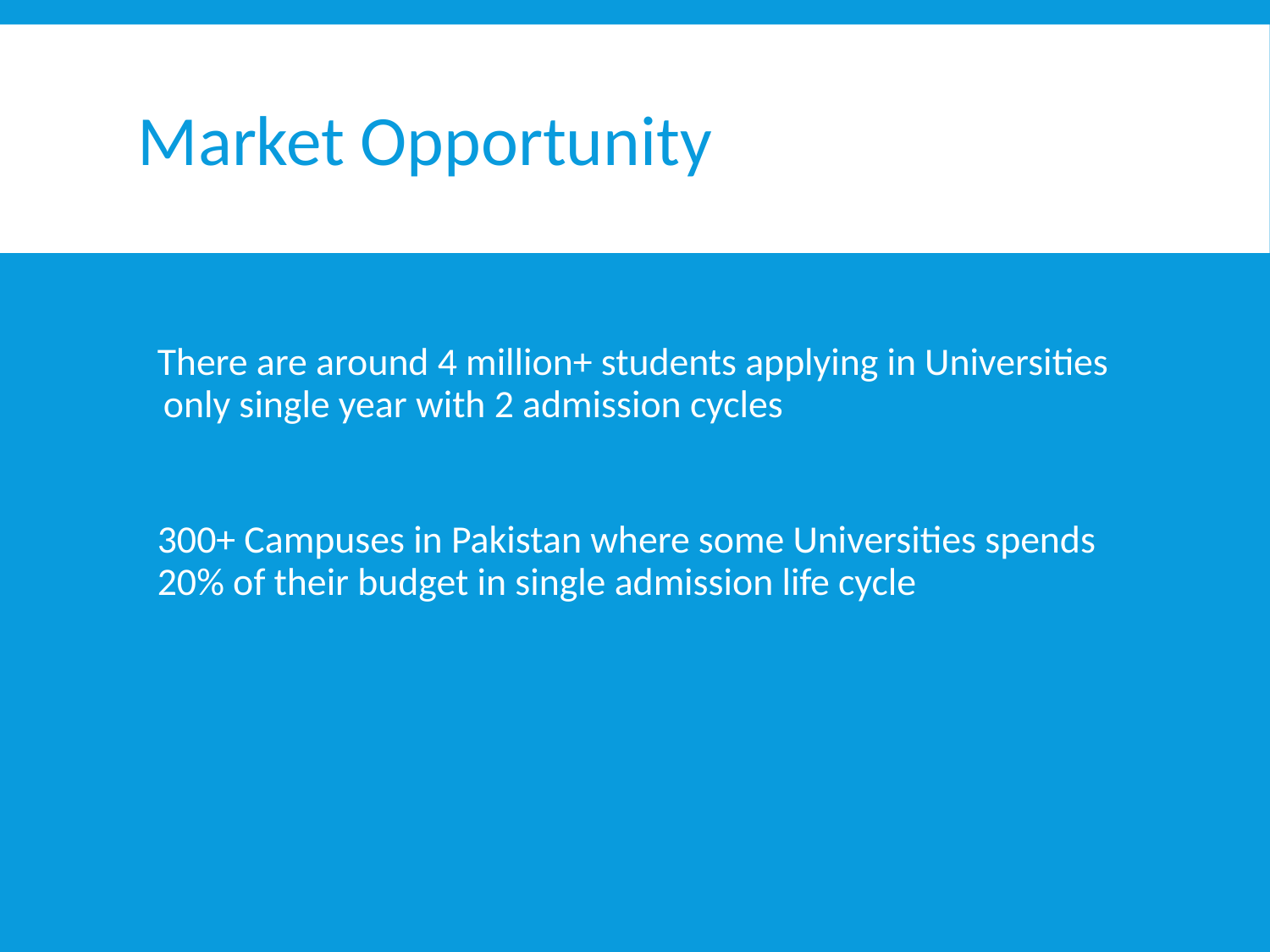

# Market Opportunity

There are around 4 million+ students applying in Universities only single year with 2 admission cycles

300+ Campuses in Pakistan where some Universities spends 20% of their budget in single admission life cycle